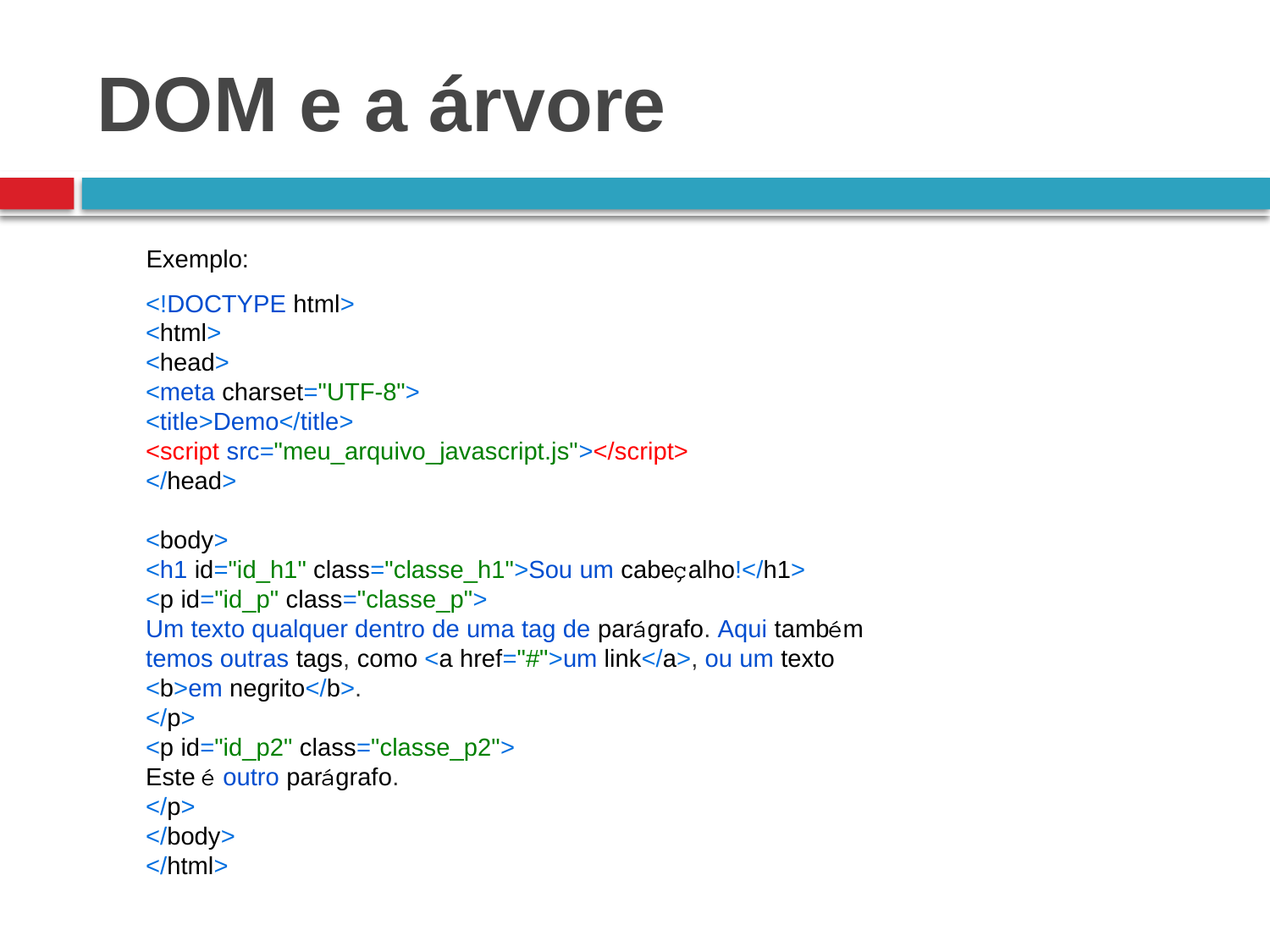

# DOM e a árvore
Exemplo:
<!DOCTYPE html>
<html>
<head>
<meta charset="UTF-8">
<title>Demo</title>
<script src="meu_arquivo_javascript.js"></script>
</head>

<body>
<h1 id="id_h1" class="classe_h1">Sou um cabeçalho!</h1>
<p id="id_p" class="classe_p">
Um texto qualquer dentro de uma tag de parágrafo. Aqui também
temos outras tags, como <a href="#">um link</a>, ou um texto
<b>em negrito</b>.
</p>
<p id="id_p2" class="classe_p2">
Este é outro parágrafo.
</p>
</body>
</html>